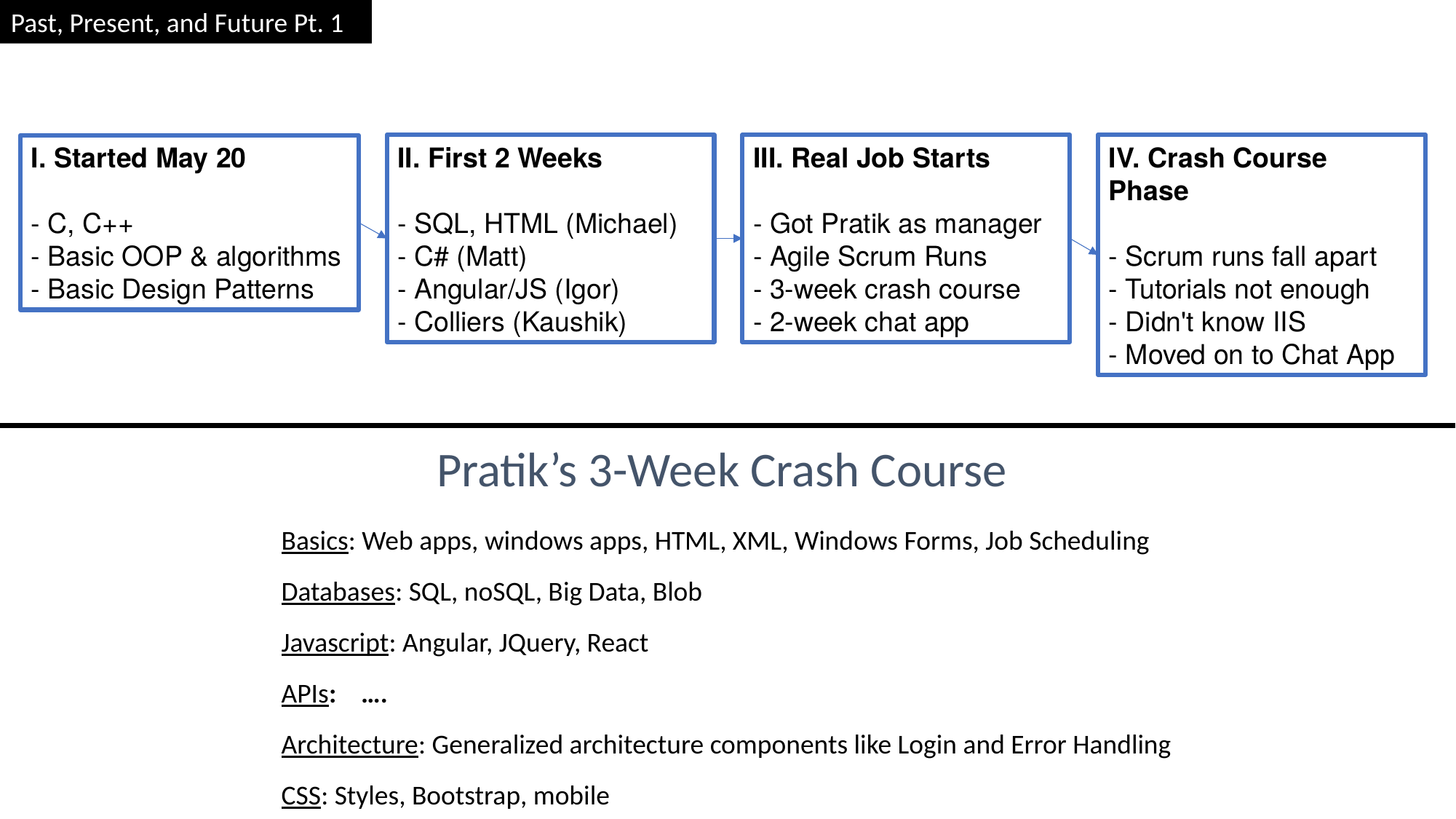

Past, Present, and Future Pt. 1
II. First 2 Weeks
- SQL, HTML (Michael)
- C# (Matt)
- Angular/JS (Igor)
- Colliers (Kaushik)
III. Real Job Starts
- Got Pratik as manager
- Agile Scrum Runs
- 3-week crash course
- 2-week chat app
IV. Crash Course Phase
- Scrum runs fall apart
- Tutorials not enough
- Didn't know IIS
- Moved on to Chat App
I. Started May 20
- C, C++
- Basic OOP & algorithms
- Basic Design Patterns
Pratik’s 3-Week Crash Course
Basics: Web apps, windows apps, HTML, XML, Windows Forms, Job Scheduling
Databases: SQL, noSQL, Big Data, Blob
Javascript: Angular, JQuery, React
APIs:    ….
Architecture: Generalized architecture components like Login and Error Handling
CSS: Styles, Bootstrap, mobile